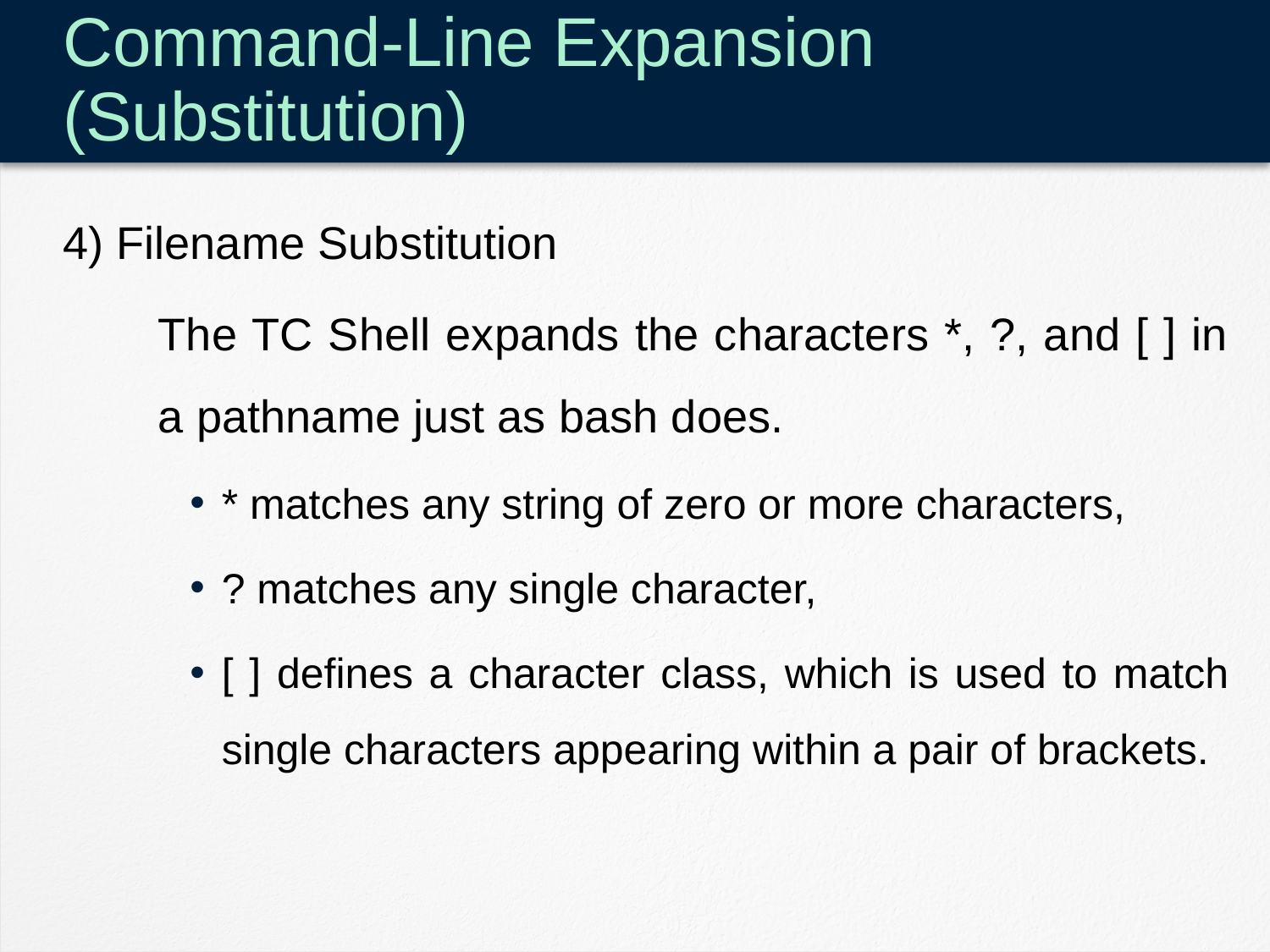

# Command-Line Expansion (Substitution)
4) Filename Substitution
	The TC Shell expands the characters *, ?, and [ ] in a pathname just as bash does.
* matches any string of zero or more characters,
? matches any single character,
[ ] defines a character class, which is used to match single characters appearing within a pair of brackets.